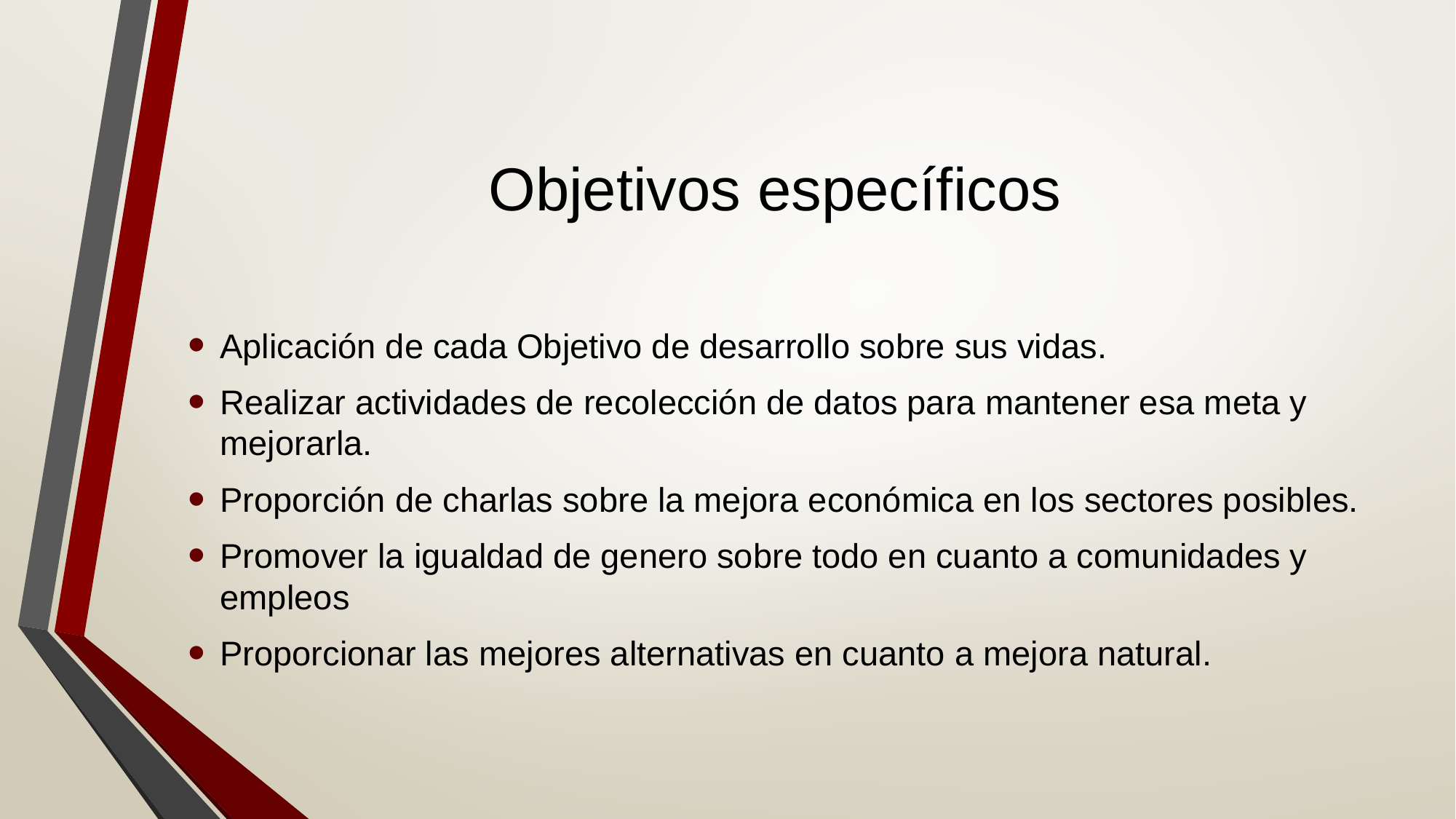

# Objetivos específicos
Aplicación de cada Objetivo de desarrollo sobre sus vidas.
Realizar actividades de recolección de datos para mantener esa meta y mejorarla.
Proporción de charlas sobre la mejora económica en los sectores posibles.
Promover la igualdad de genero sobre todo en cuanto a comunidades y empleos
Proporcionar las mejores alternativas en cuanto a mejora natural.